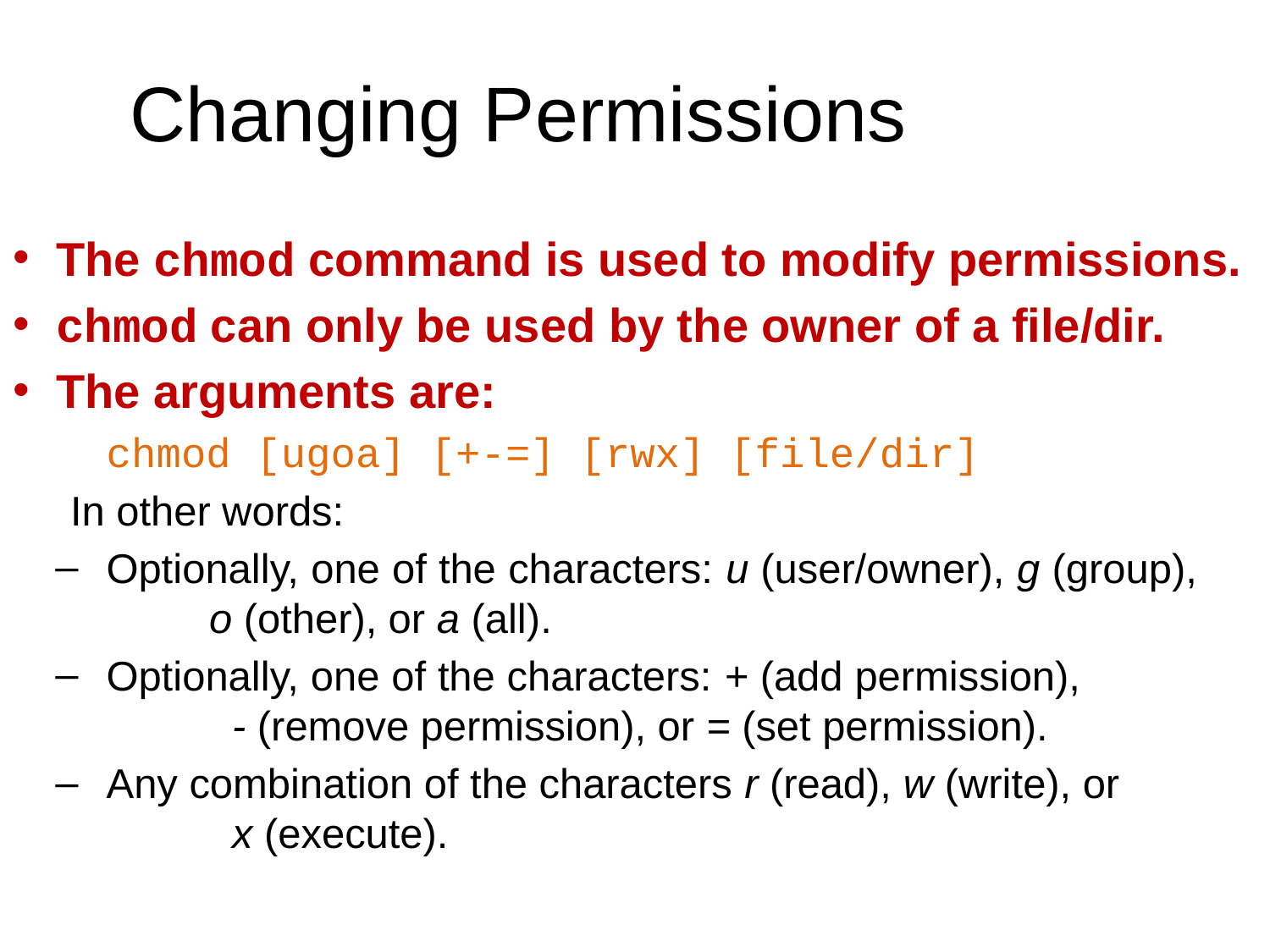

# Changing Permissions
The chmod command is used to modify permissions.
chmod can only be used by the owner of a file/dir.
The arguments are:
			chmod [ugoa] [+-=] [rwx] [file/dir]
In other words:
Optionally, one of the characters: u (user/owner), g (group),               o (other), or a (all).
Optionally, one of the characters: + (add permission),                           - (remove permission), or = (set permission).
Any combination of the characters r (read), w (write), or                        x (execute).